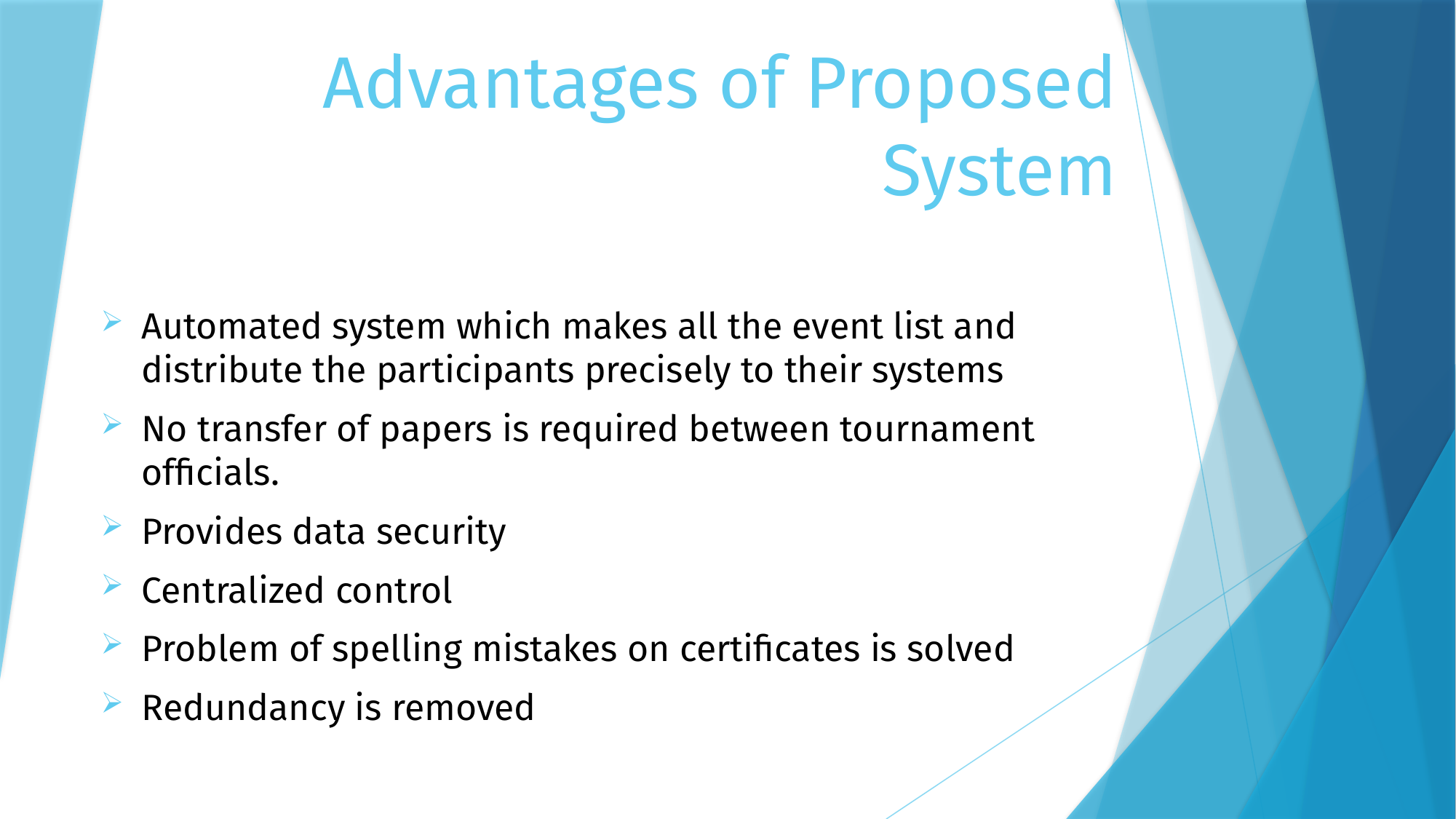

# Advantages of Proposed System
Automated system which makes all the event list and distribute the participants precisely to their systems
No transfer of papers is required between tournament officials.
Provides data security
Centralized control
Problem of spelling mistakes on certificates is solved
Redundancy is removed